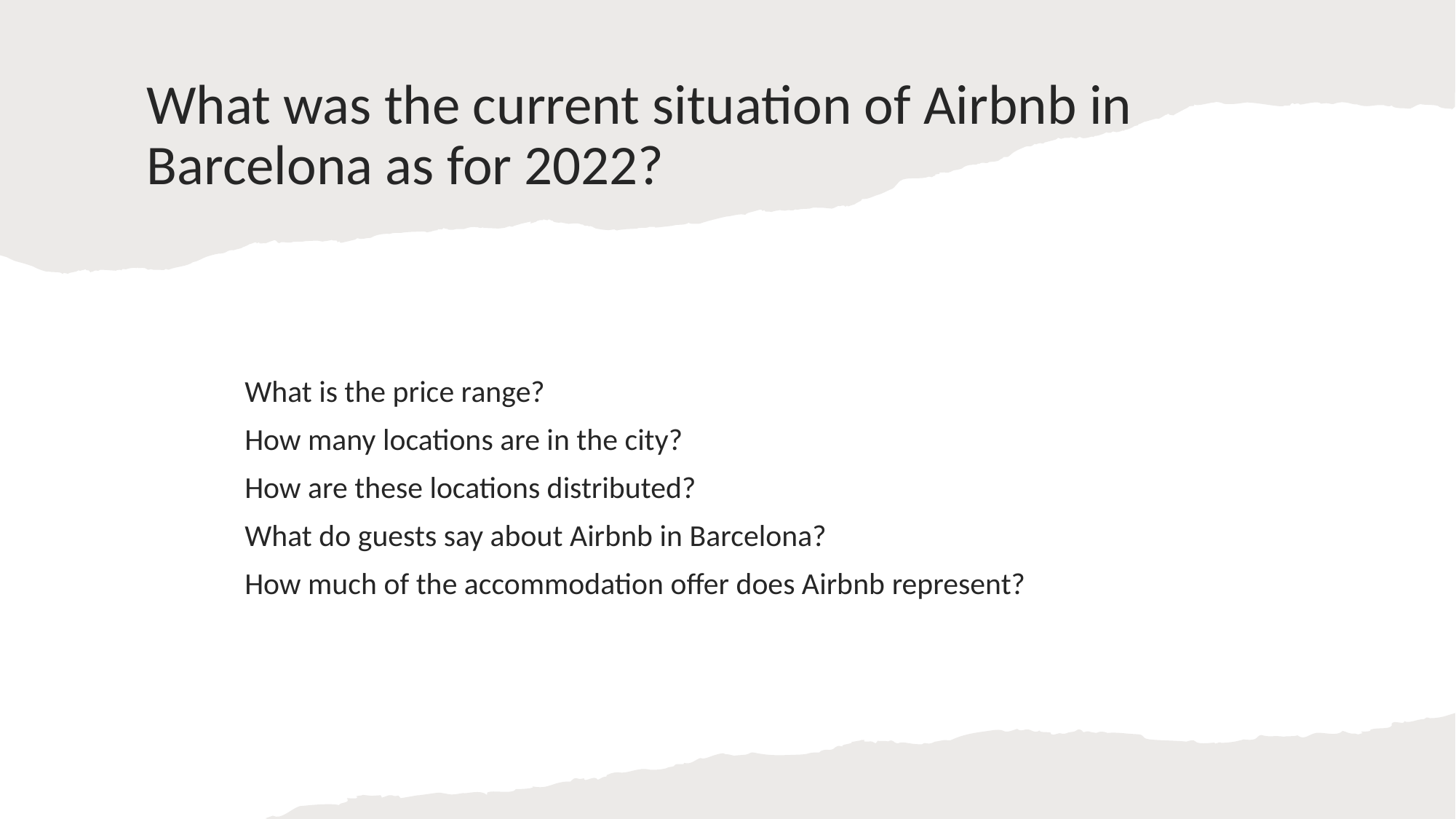

# What was the current situation of Airbnb in Barcelona as for 2022?
What is the price range?
How many locations are in the city?
How are these locations distributed?
What do guests say about Airbnb in Barcelona?
How much of the accommodation offer does Airbnb represent?